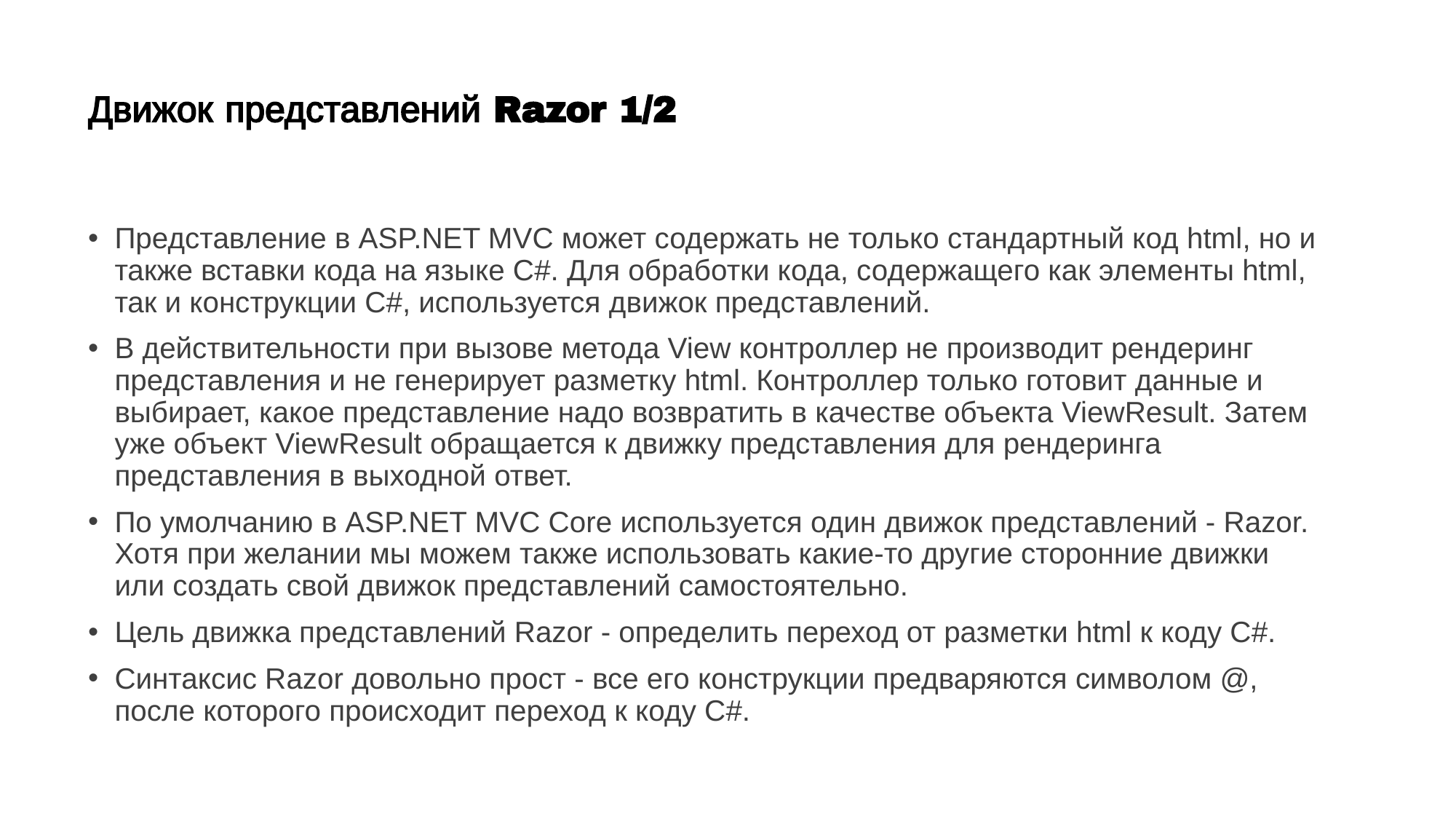

# Движок представлений Razor 1/2
Представление в ASP.NET MVC может содержать не только стандартный код html, но и также вставки кода на языке C#. Для обработки кода, содержащего как элементы html, так и конструкции C#, используется движок представлений.
В действительности при вызове метода View контроллер не производит рендеринг представления и не генерирует разметку html. Контроллер только готовит данные и выбирает, какое представление надо возвратить в качестве объекта ViewResult. Затем уже объект ViewResult обращается к движку представления для рендеринга представления в выходной ответ.
По умолчанию в ASP.NET MVC Core используется один движок представлений - Razor. Хотя при желании мы можем также использовать какие-то другие сторонние движки или создать свой движок представлений самостоятельно.
Цель движка представлений Razor - определить переход от разметки html к коду C#.
Синтаксис Razor довольно прост - все его конструкции предваряются символом @, после которого происходит переход к коду C#.